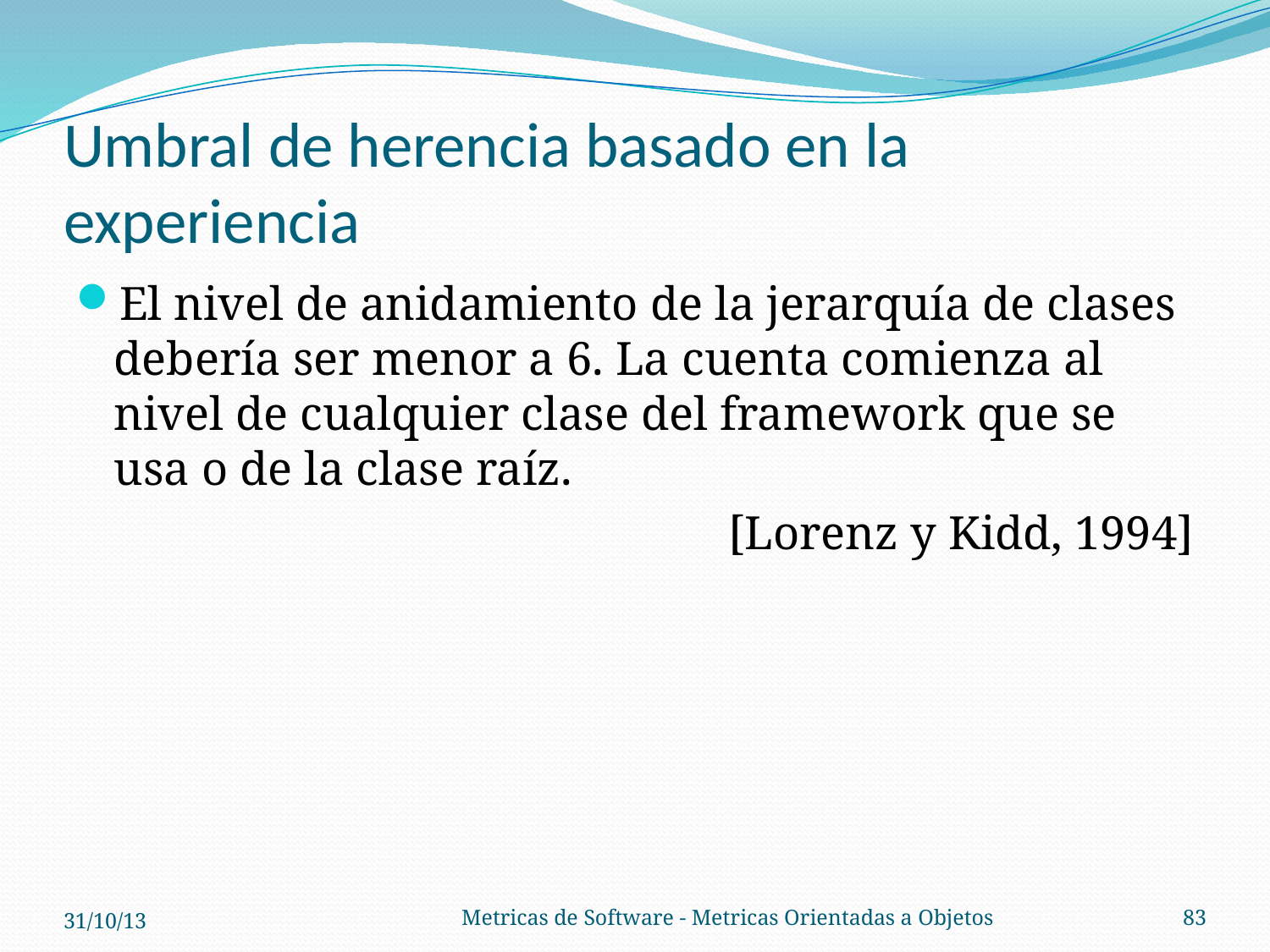

# Umbral de herencia basado en la experiencia
El nivel de anidamiento de la jerarquía de clases debería ser menor a 6. La cuenta comienza al nivel de cualquier clase del framework que se usa o de la clase raíz.
[Lorenz y Kidd, 1994]

31/10/13
Metricas de Software - Metricas Orientadas a Objetos
83